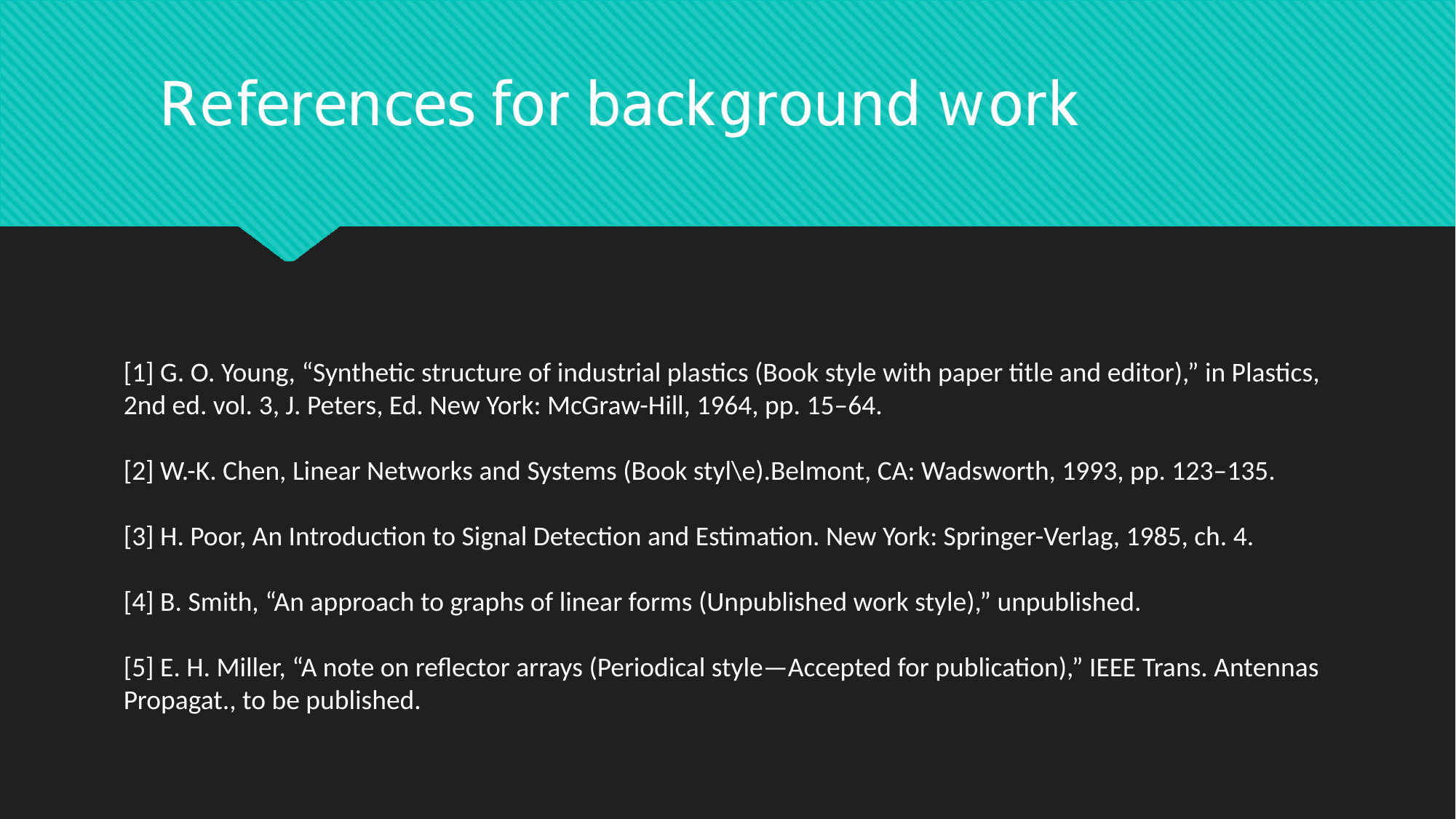

# References for background work
[1] G. O. Young, “Synthetic structure of industrial plastics (Book style with paper title and editor),” in Plastics, 2nd ed. vol. 3, J. Peters, Ed. New York: McGraw-Hill, 1964, pp. 15–64.

[2] W.-K. Chen, Linear Networks and Systems (Book styl\e).Belmont, CA: Wadsworth, 1993, pp. 123–135.

[3] H. Poor, An Introduction to Signal Detection and Estimation. New York: Springer-Verlag, 1985, ch. 4.

[4] B. Smith, “An approach to graphs of linear forms (Unpublished work style),” unpublished.

[5] E. H. Miller, “A note on reflector arrays (Periodical style—Accepted for publication),” IEEE Trans. Antennas Propagat., to be published.